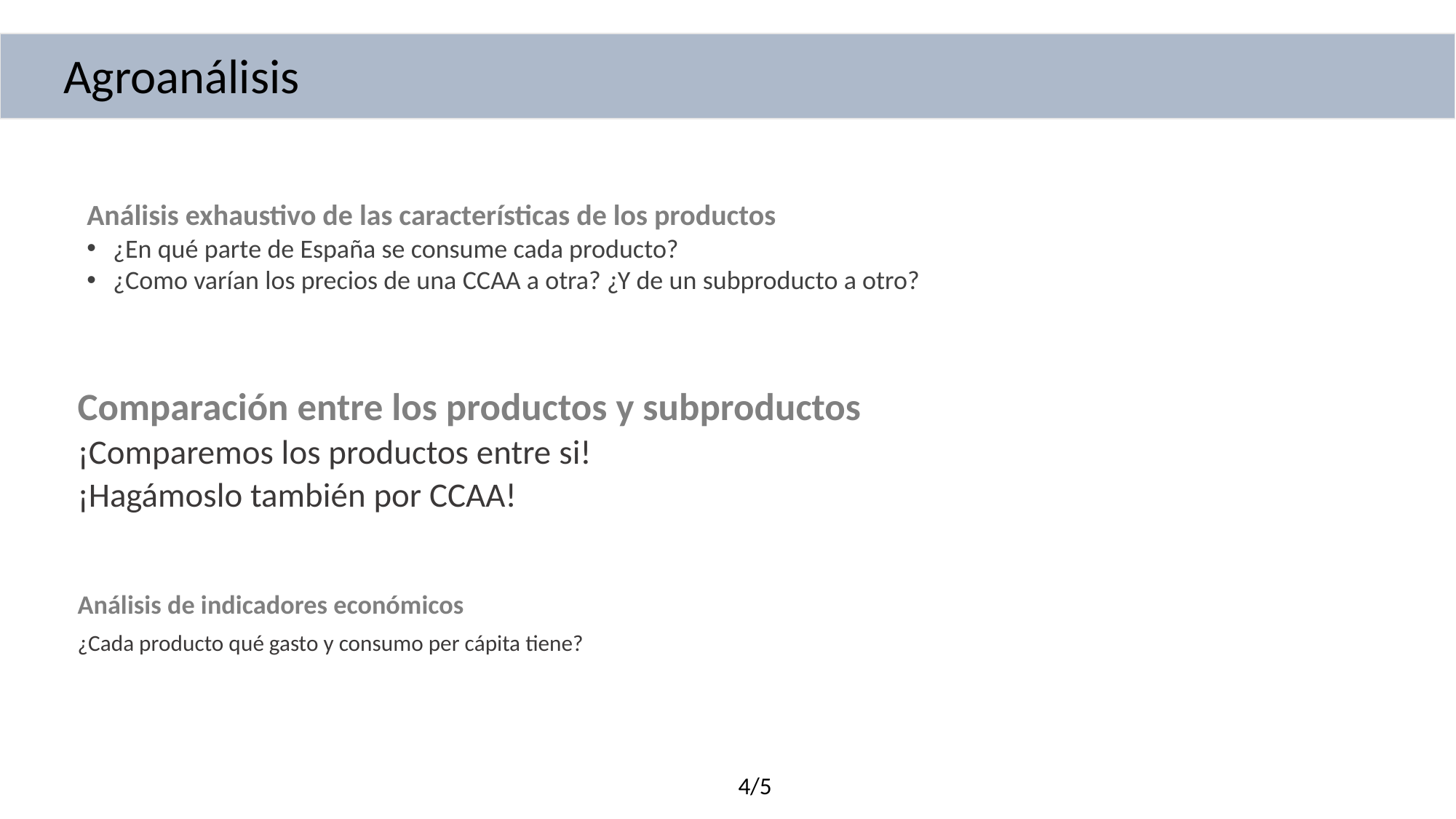

Agroanálisis
Análisis exhaustivo de las características de los productos
¿En qué parte de España se consume cada producto?
¿Como varían los precios de una CCAA a otra? ¿Y de un subproducto a otro?

Comparación entre los productos y subproductos
¡Comparemos los productos entre si!
¡Hagámoslo también por CCAA!

Análisis de indicadores económicos
¿Cada producto qué gasto y consumo per cápita tiene?

4/5